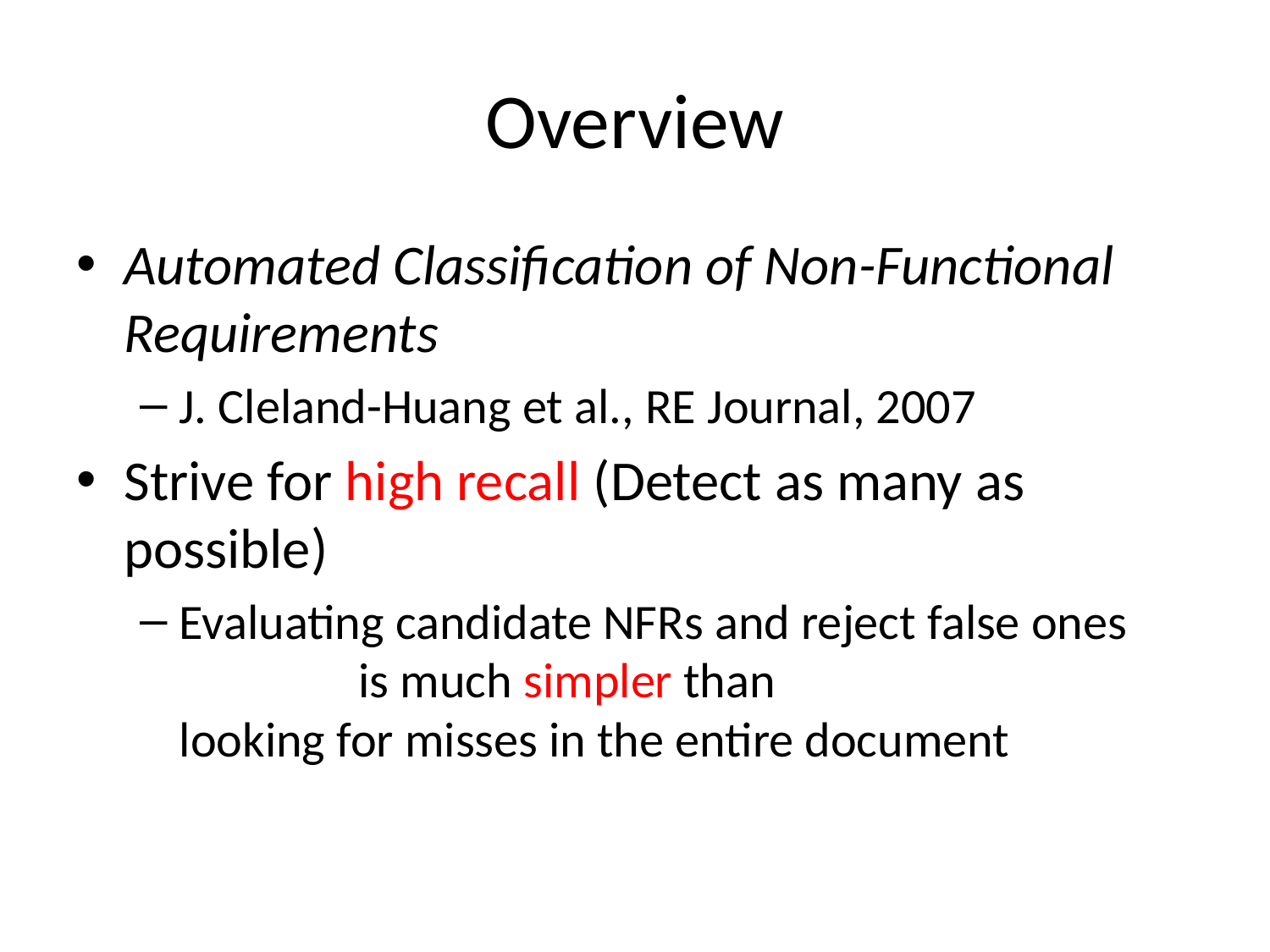

# Overview
Automated Classification of Non-Functional Requirements
J. Cleland-Huang et al., RE Journal, 2007
Strive for high recall (Detect as many as possible)
Evaluating candidate NFRs and reject false ones
                is much simpler than
looking for misses in the entire document